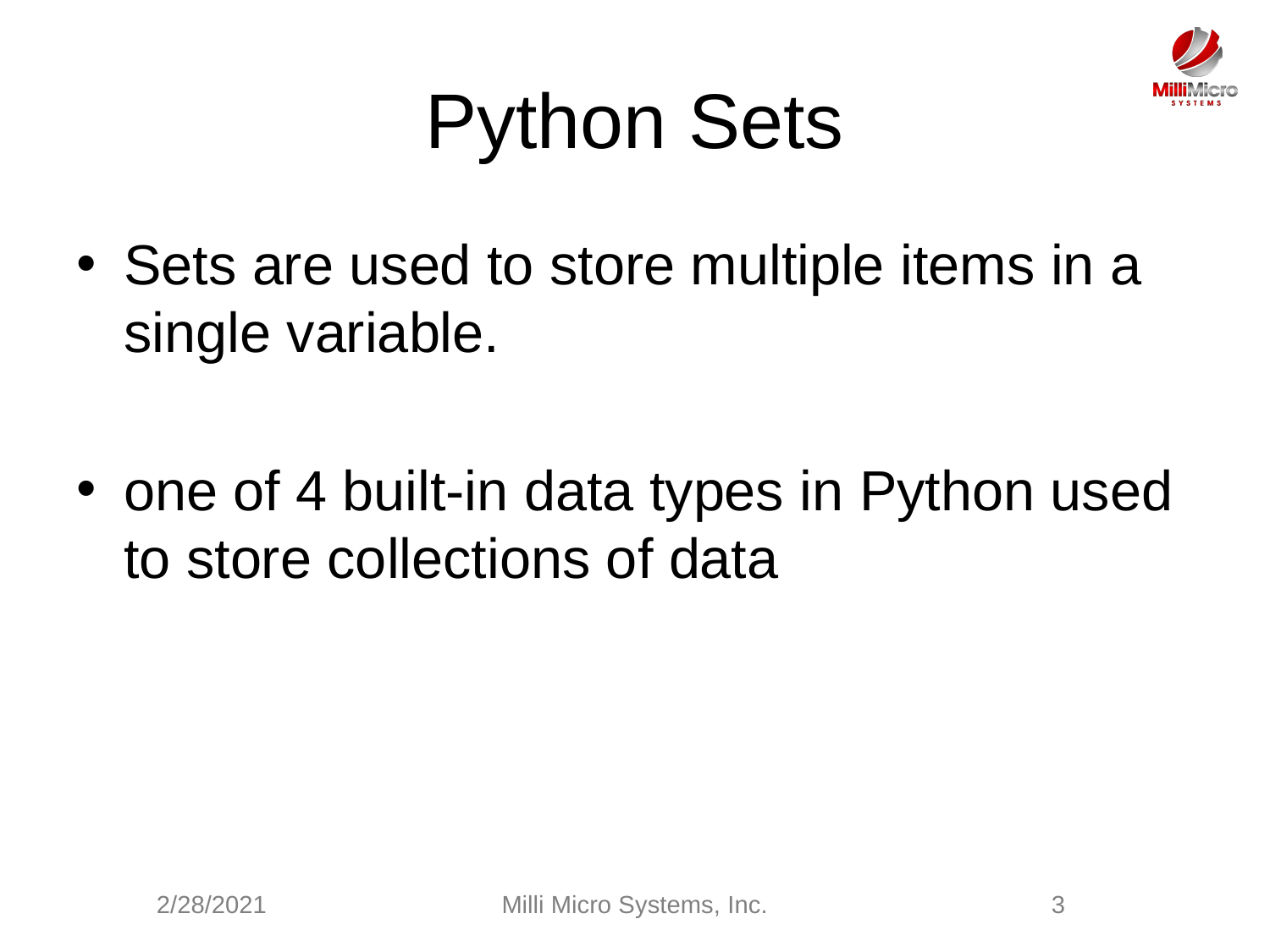

# Python Sets
Sets are used to store multiple items in a single variable.

one of 4 built-in data types in Python used to store collections of data
2/28/2021
Milli Micro Systems, Inc.
3